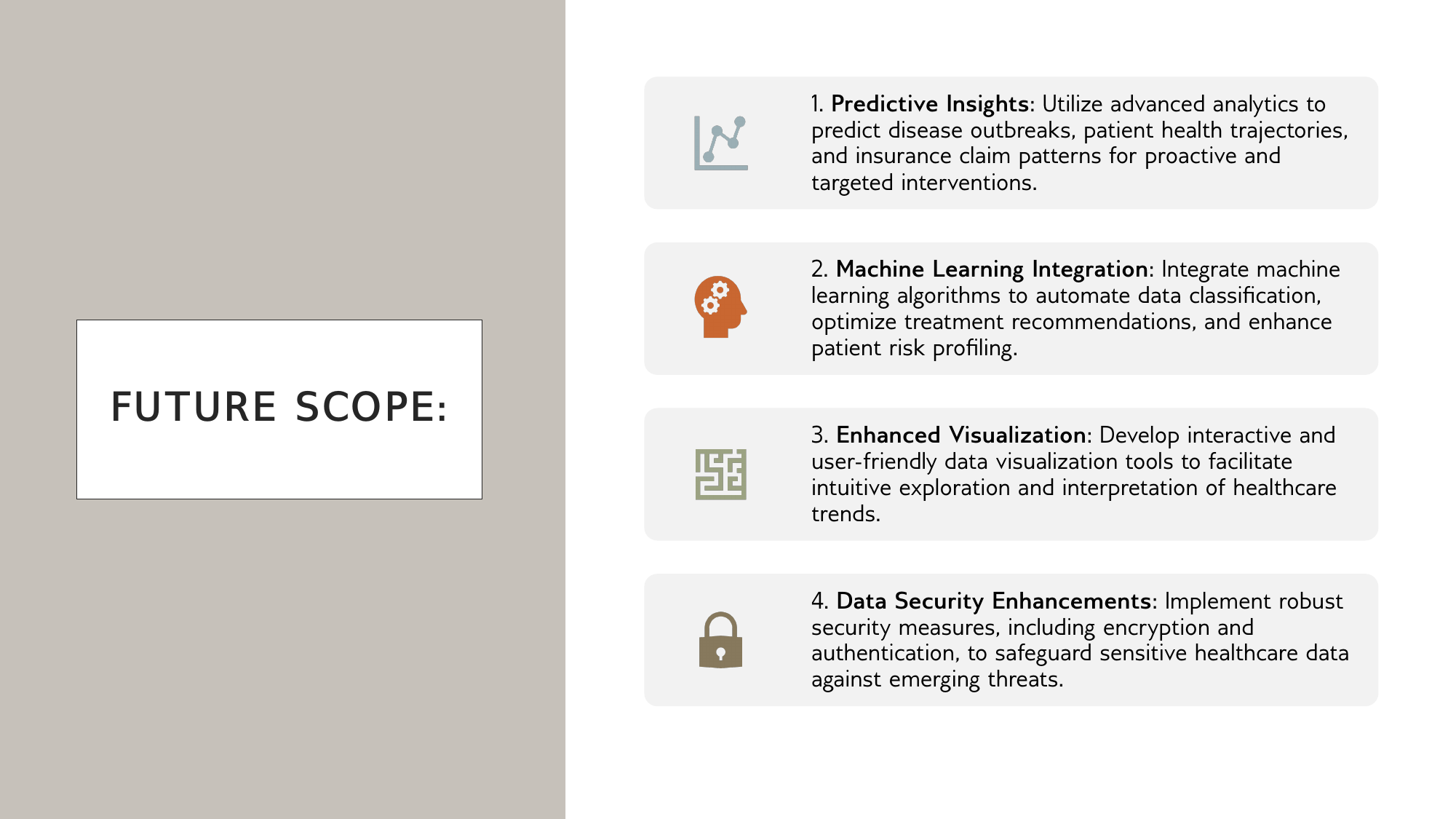

1. Predictive Insights: Utilize advanced analytics to predict disease outbreaks, patient health trajectories, and insurance claim patterns for proactive and targeted interventions.
2. Machine Learning Integration: Integrate machine learning algorithms to automate data classification, optimize treatment recommendations, and enhance patient risk profiling.
3. Enhanced Visualization: Develop interactive and user-friendly data visualization tools to facilitate intuitive exploration and interpretation of healthcare trends.
4. Data Security Enhancements: Implement robust security measures, including encryption and authentication, to safeguard sensitive healthcare data against emerging threats.
Future Scope: